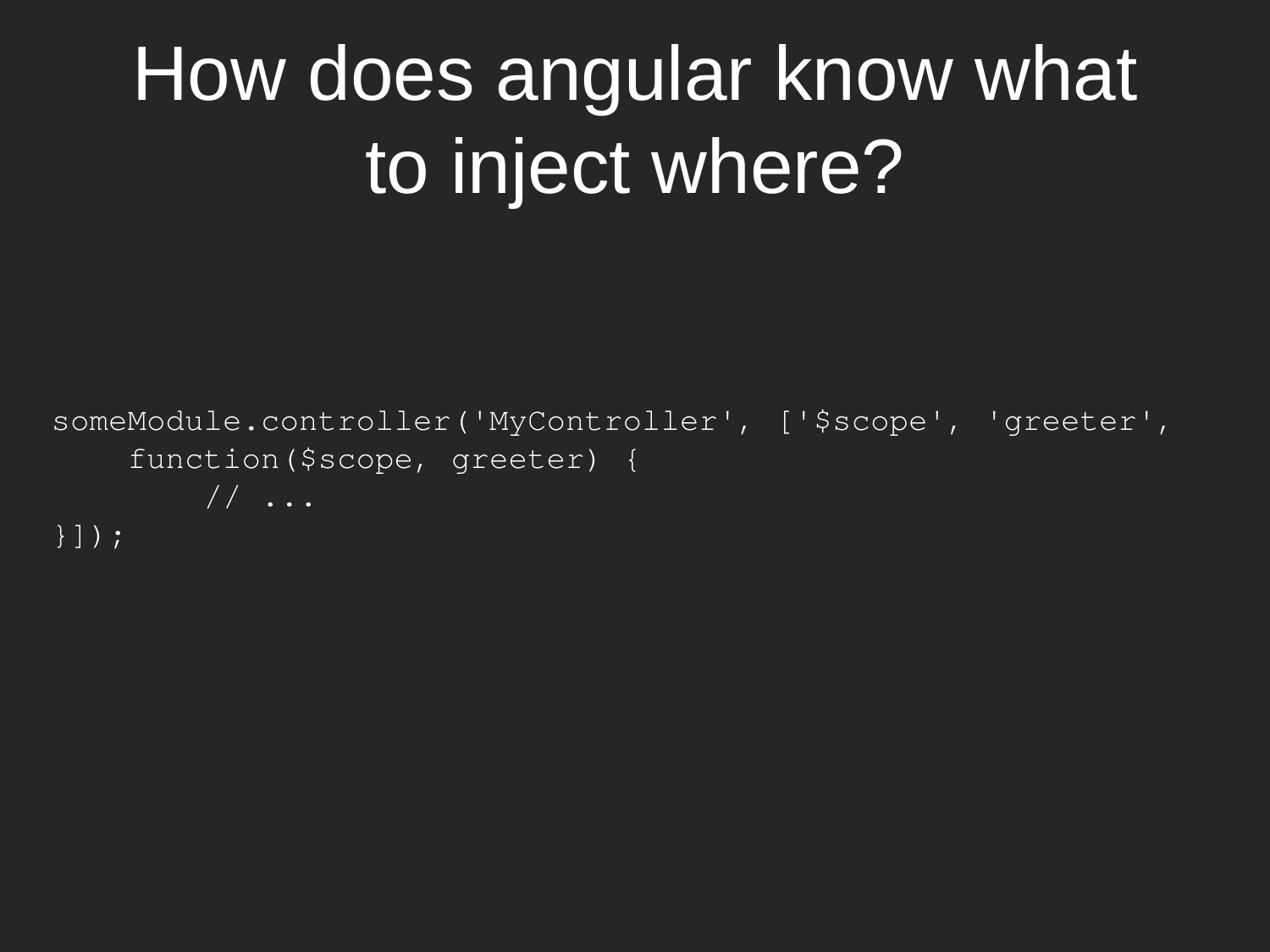

# How does angular know what to inject where?
someModule.controller('MyController', ['$scope', 'greeter',
    function($scope, greeter) {
        // ...
}]);